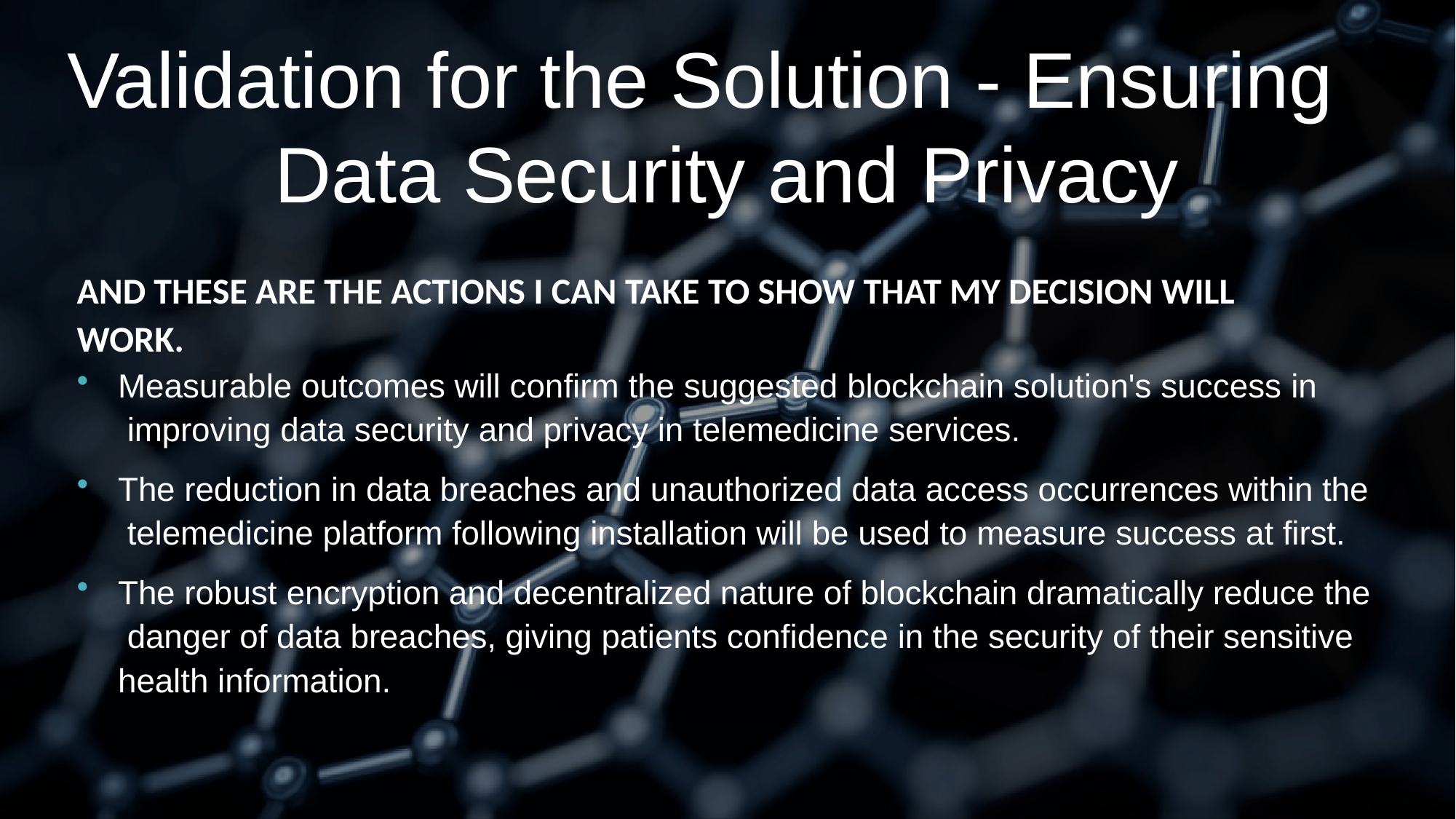

# Validation for the Solution - Ensuring  Data Security and Privacy
AND THESE ARE THE ACTIONS I CAN TAKE TO SHOW THAT MY DECISION WILL WORK.
Measurable outcomes will confirm the suggested blockchain solution's success in  improving data security and privacy in telemedicine services.
The reduction in data breaches and unauthorized data access occurrences within the  telemedicine platform following installation will be used to measure success at first.
The robust encryption and decentralized nature of blockchain dramatically reduce the  danger of data breaches, giving patients confidence in the security of their sensitive  health information.